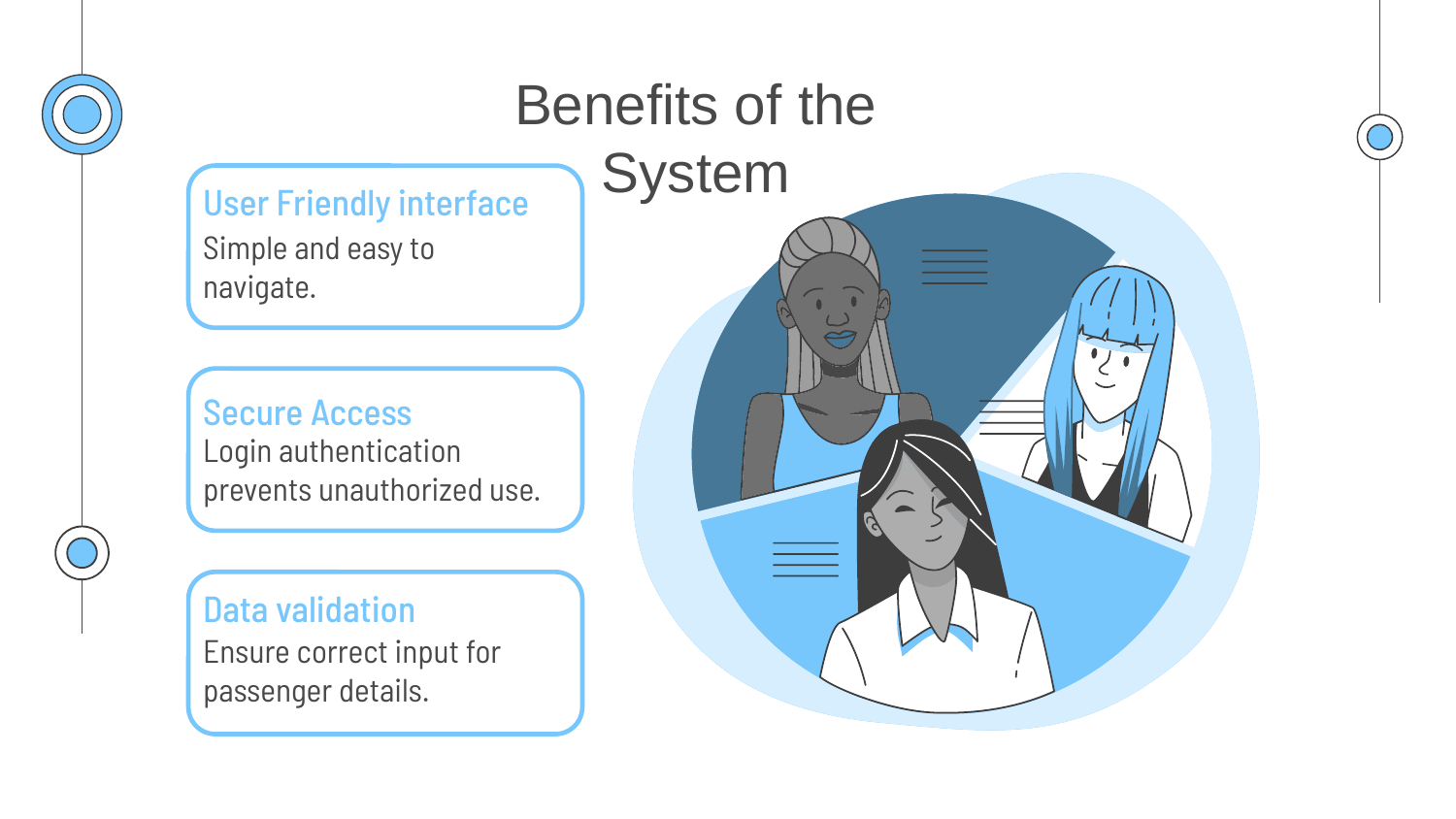

# Benefits of the System
User Friendly interface

Simple and easy to navigate.

Secure Access
Login authentication prevents unauthorized use.
Data validation

Ensure correct input for passenger details.